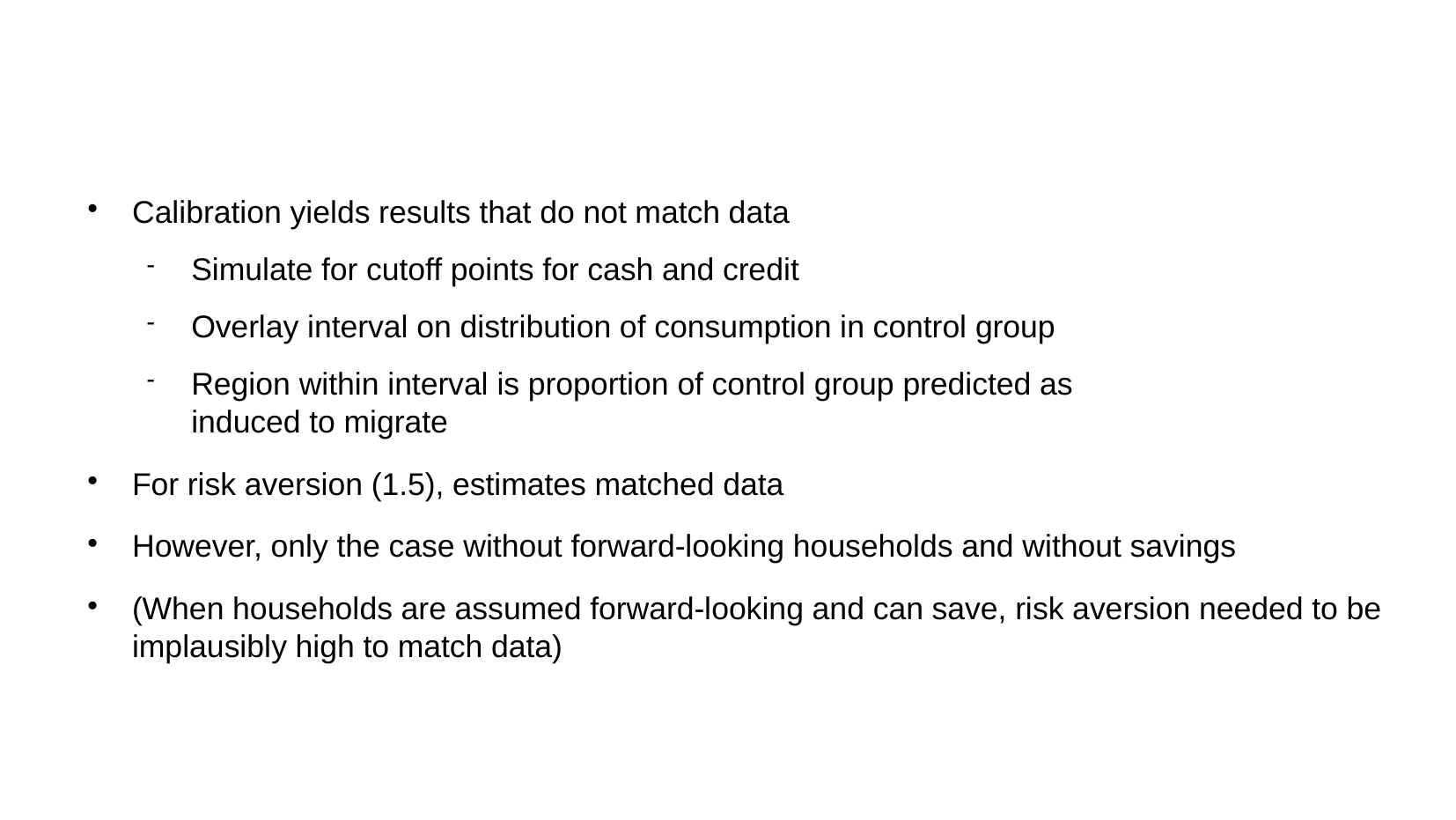

Calibration yields results that do not match data
Simulate for cutoff points for cash and credit
Overlay interval on distribution of consumption in control group
Region within interval is proportion of control group predicted as
induced to migrate
For risk aversion (1.5), estimates matched data
However, only the case without forward-looking households and without savings
(When households are assumed forward-looking and can save, risk aversion needed to be implausibly high to match data)